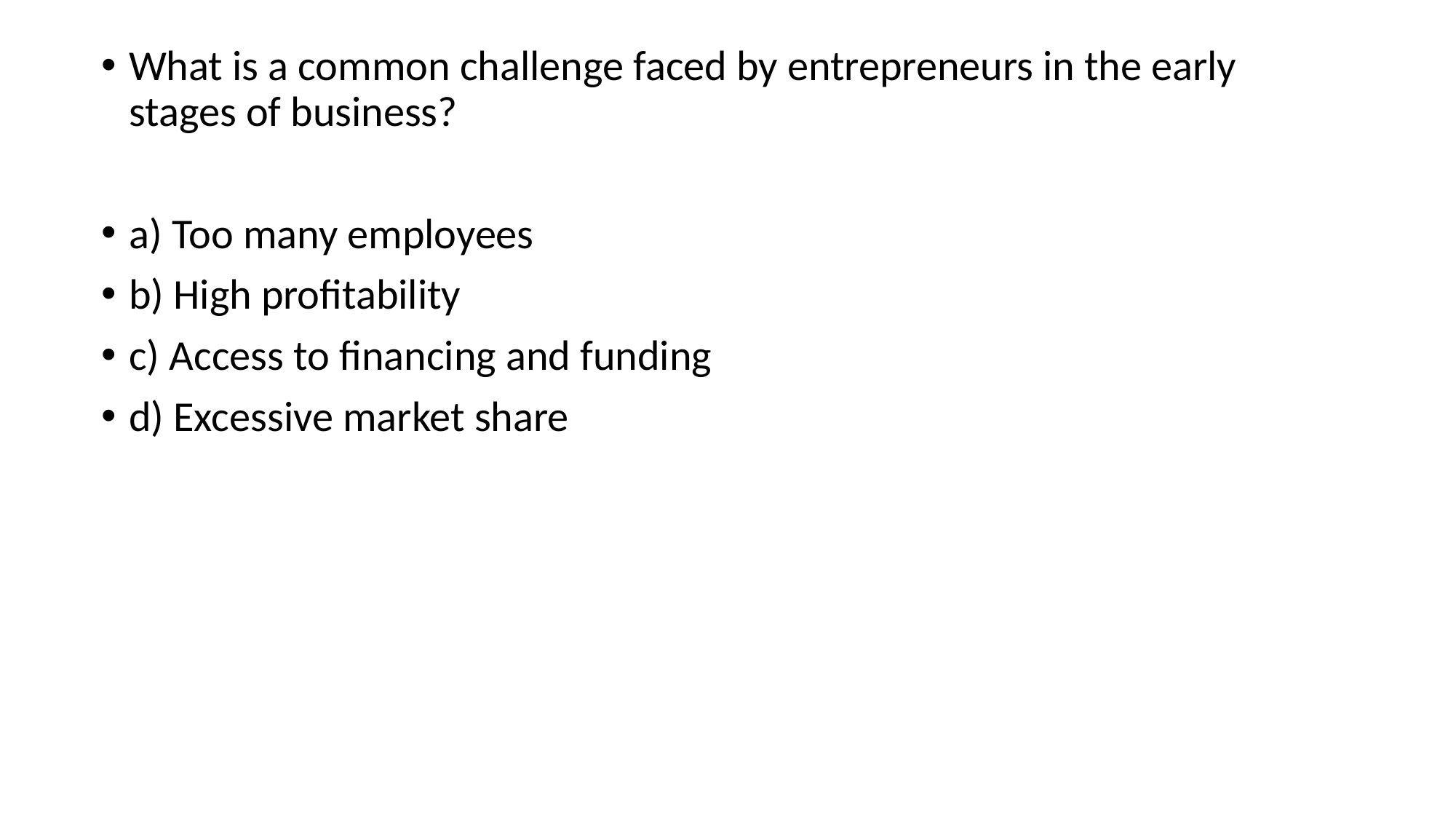

What is a common challenge faced by entrepreneurs in the early stages of business?

a) Too many employees
b) High profitability
c) Access to financing and funding
d) Excessive market share